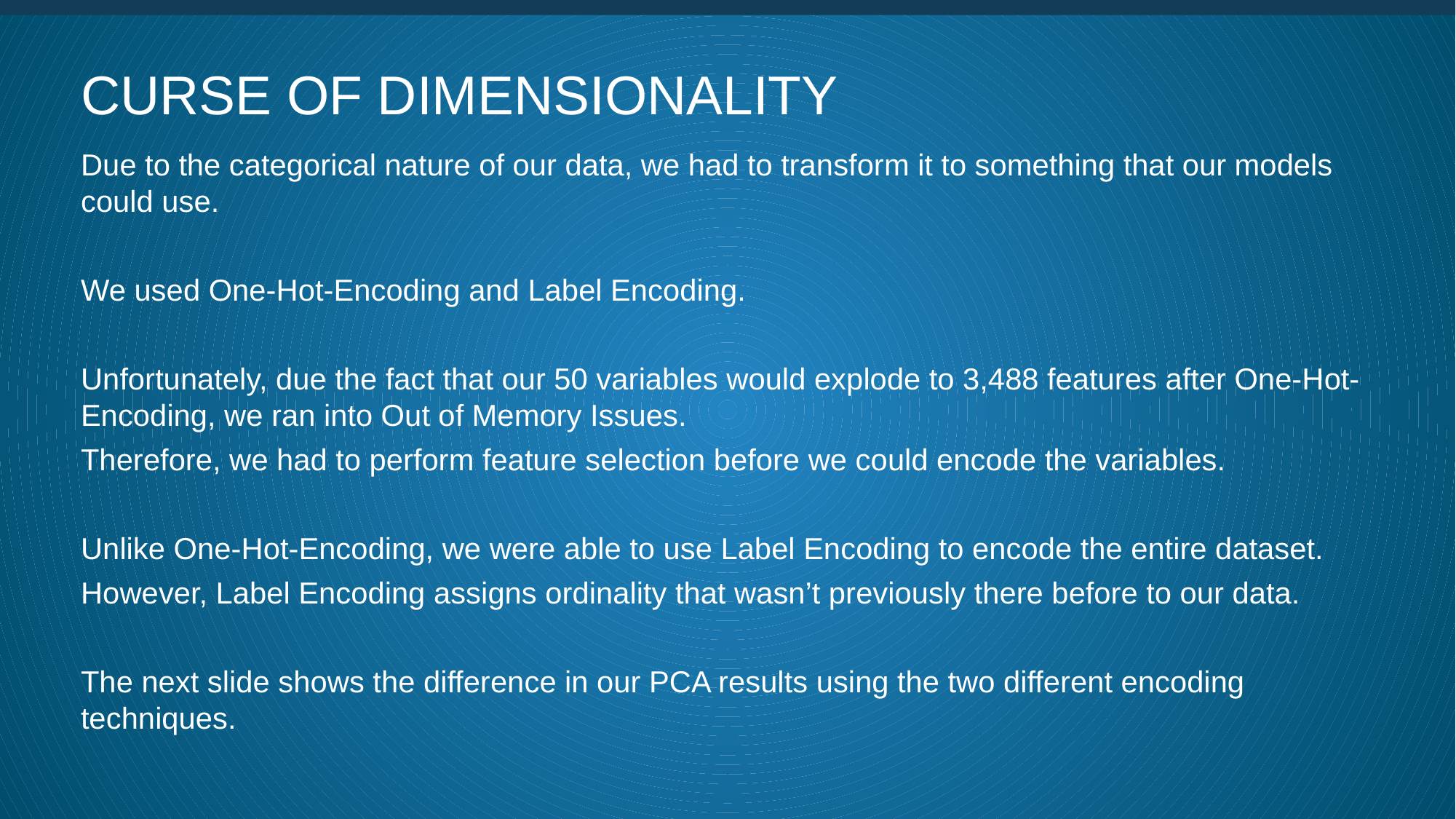

# Curse of Dimensionality
Due to the categorical nature of our data, we had to transform it to something that our models could use.

We used One-Hot-Encoding and Label Encoding.

Unfortunately, due the fact that our 50 variables would explode to 3,488 features after One-Hot-Encoding, we ran into Out of Memory Issues.
Therefore, we had to perform feature selection before we could encode the variables.

Unlike One-Hot-Encoding, we were able to use Label Encoding to encode the entire dataset.
However, Label Encoding assigns ordinality that wasn’t previously there before to our data.

The next slide shows the difference in our PCA results using the two different encoding techniques.